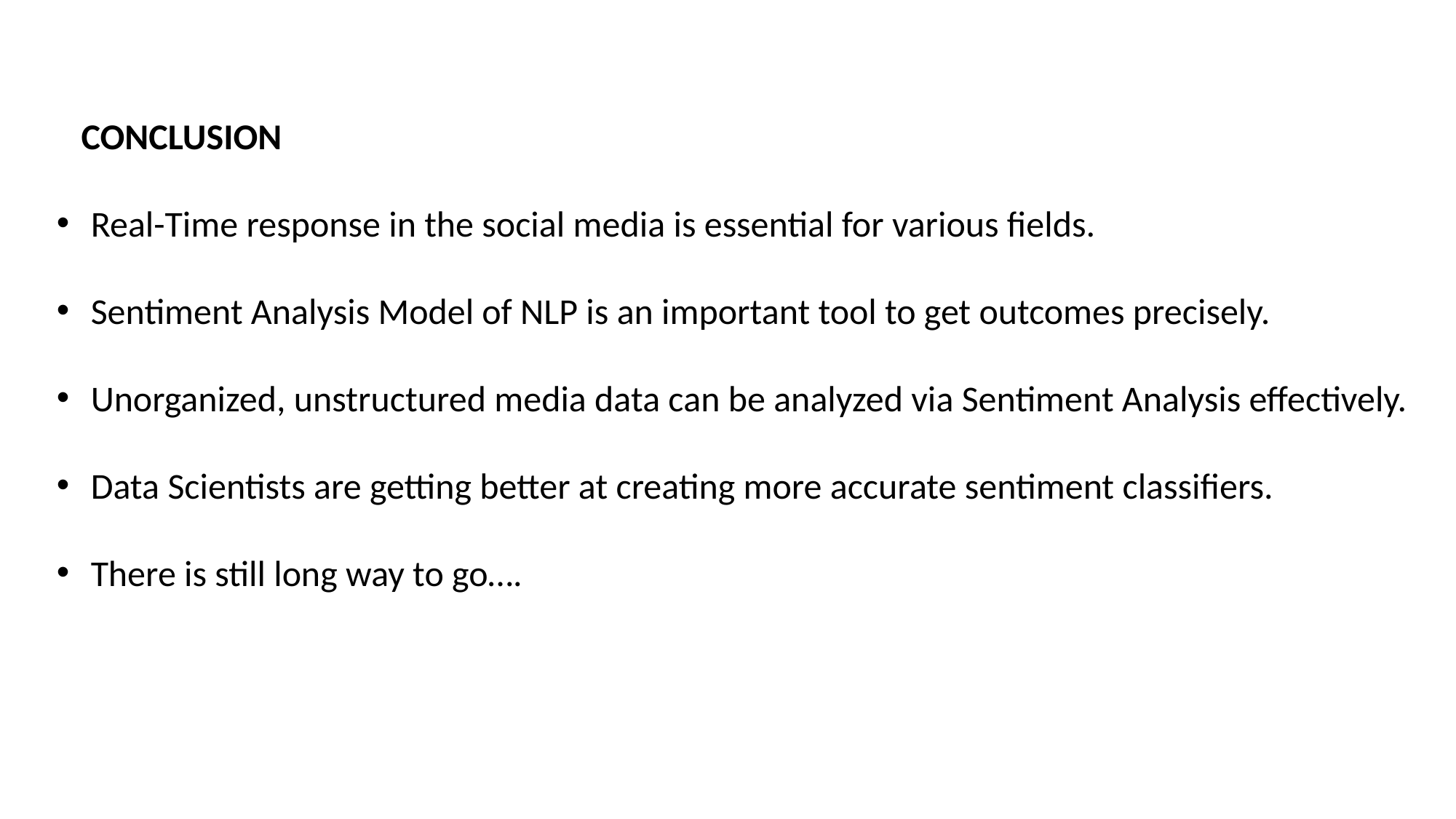

CONCLUSION

Real-Time response in the social media is essential for various fields.

Sentiment Analysis Model of NLP is an important tool to get outcomes precisely.

Unorganized, unstructured media data can be analyzed via Sentiment Analysis effectively.

Data Scientists are getting better at creating more accurate sentiment classifiers.

There is still long way to go….